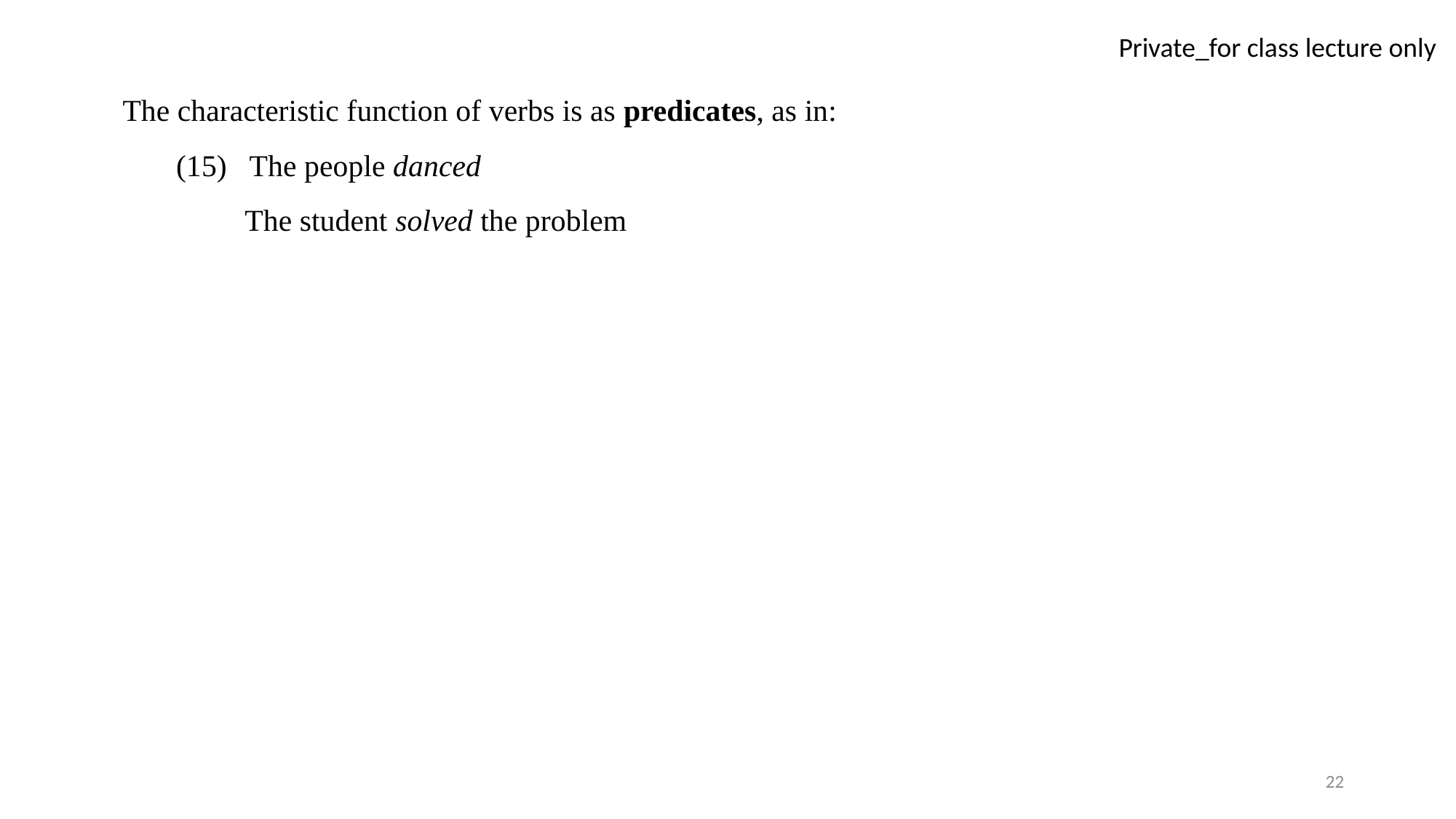

The characteristic function of verbs is as predicates, as in:
       (15)   The people danced
                The student solved the problem

22